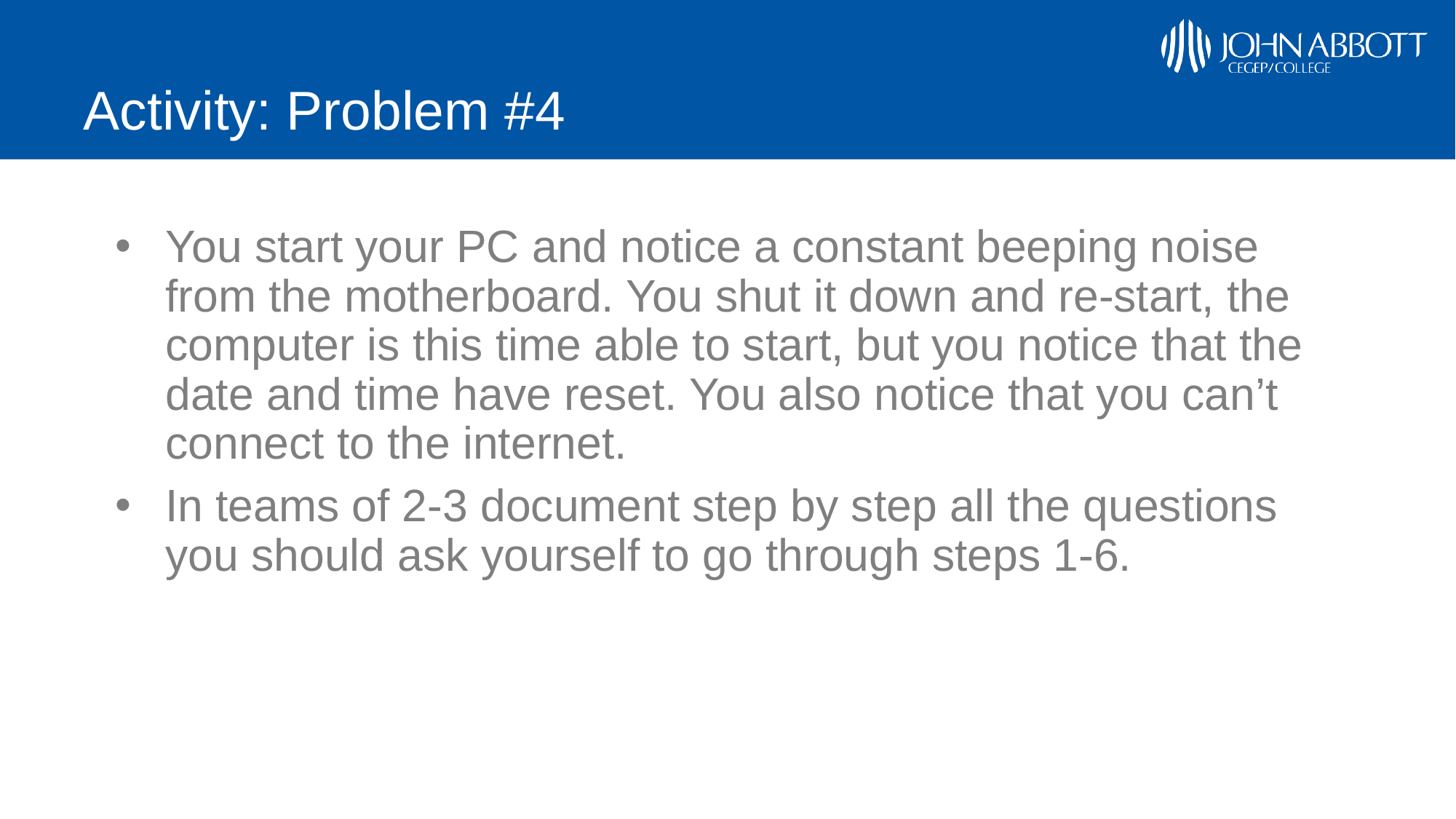

# Activity: Problem #4
You start your PC and notice a constant beeping noise from the motherboard. You shut it down and re-start, the computer is this time able to start, but you notice that the date and time have reset. You also notice that you can’t connect to the internet.
In teams of 2-3 document step by step all the questions you should ask yourself to go through steps 1-6.